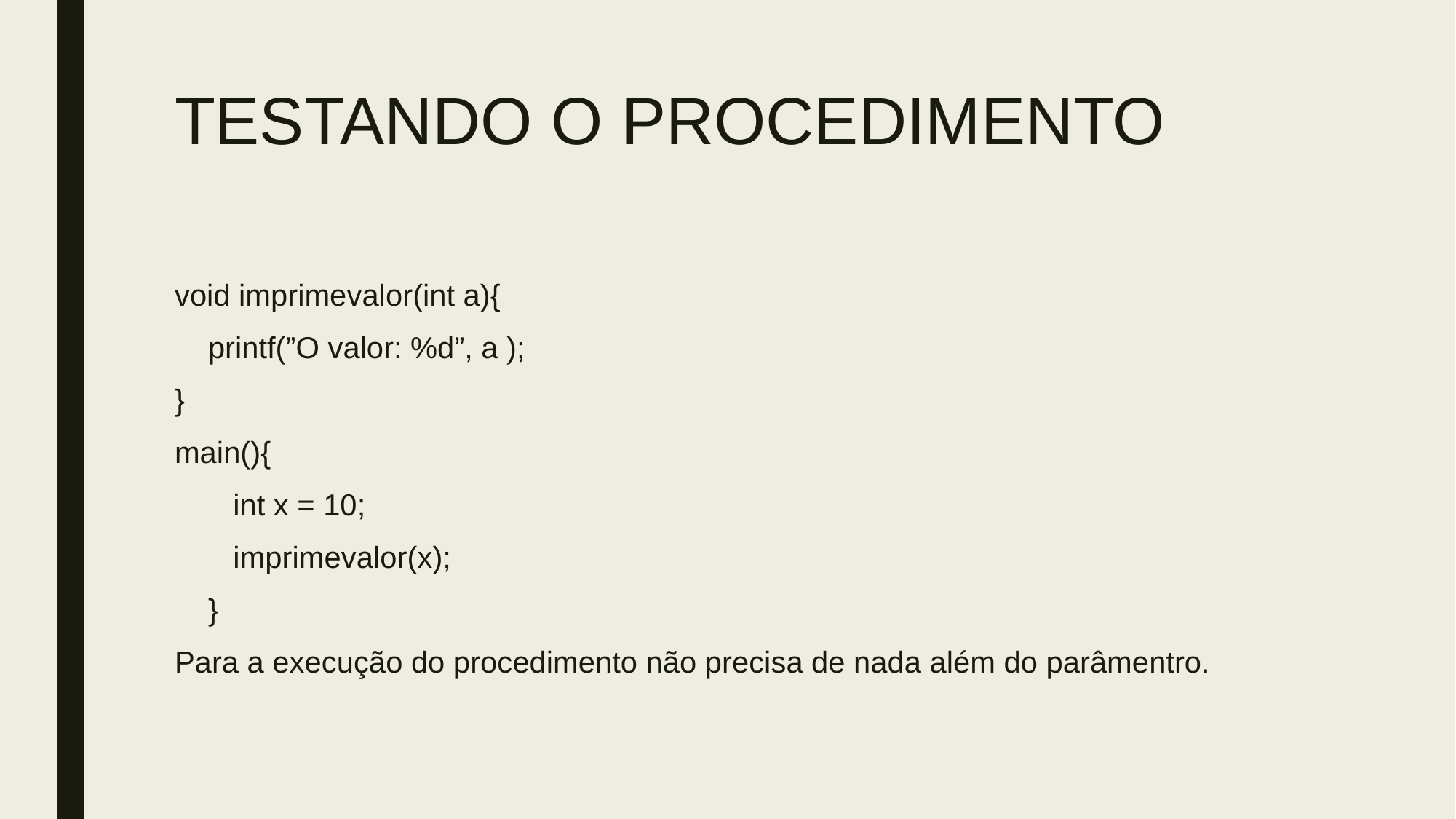

# TESTANDO O PROCEDIMENTO
void imprimevalor(int a){
    printf(”O valor: %d”, a );
}
main(){
       int x = 10;
       imprimevalor(x);
    }
Para a execução do procedimento não precisa de nada além do parâmentro.